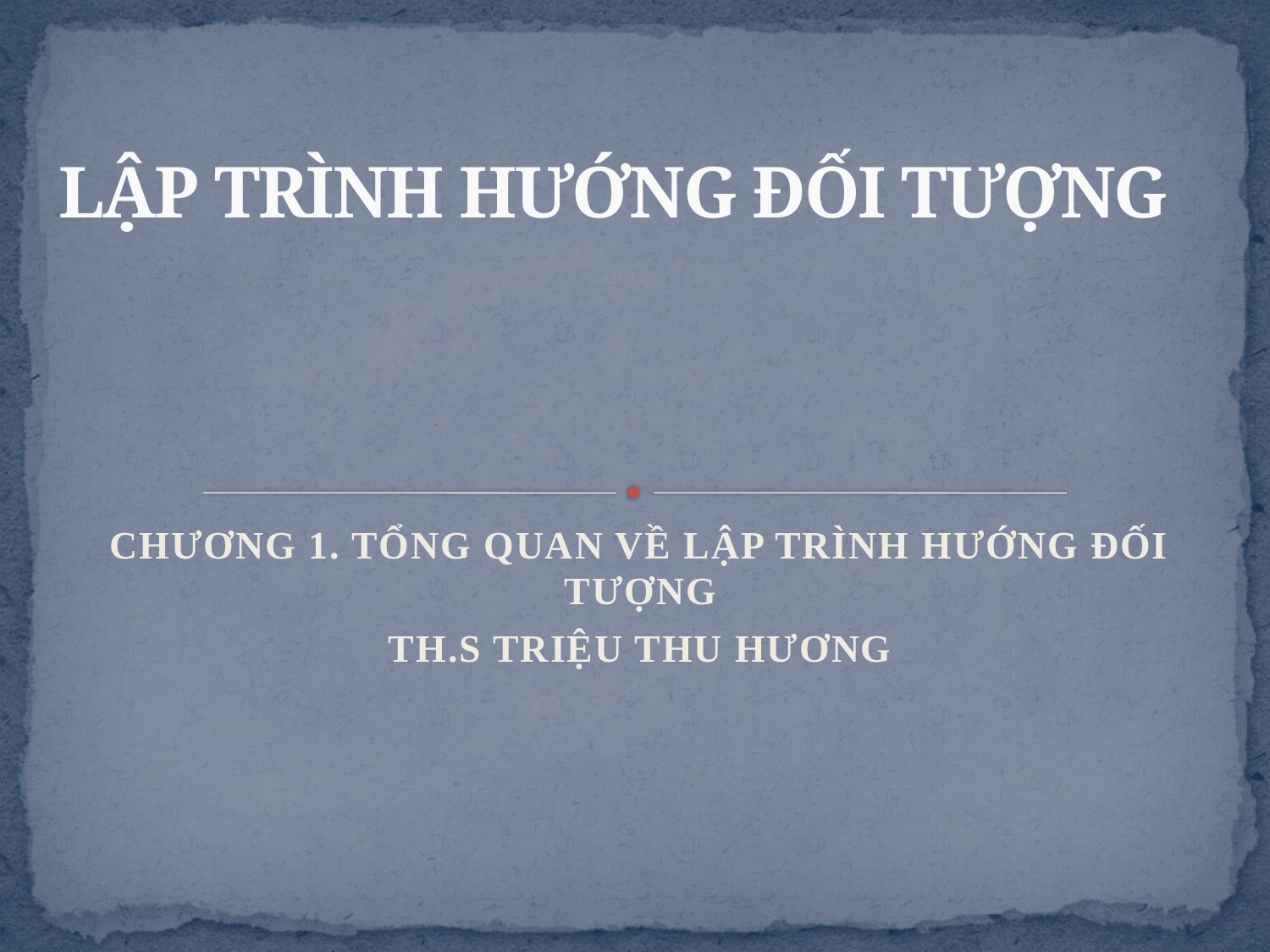

# LẬP TRÌNH HƯỚNG ĐỐI TƯỢNG
CHƯƠNG 1. TỔNG QUAN VỀ LẬP TRÌNH HƯỚNG ĐỐI TƯỢNG
TH.S TRIỆU THU HƯƠNG